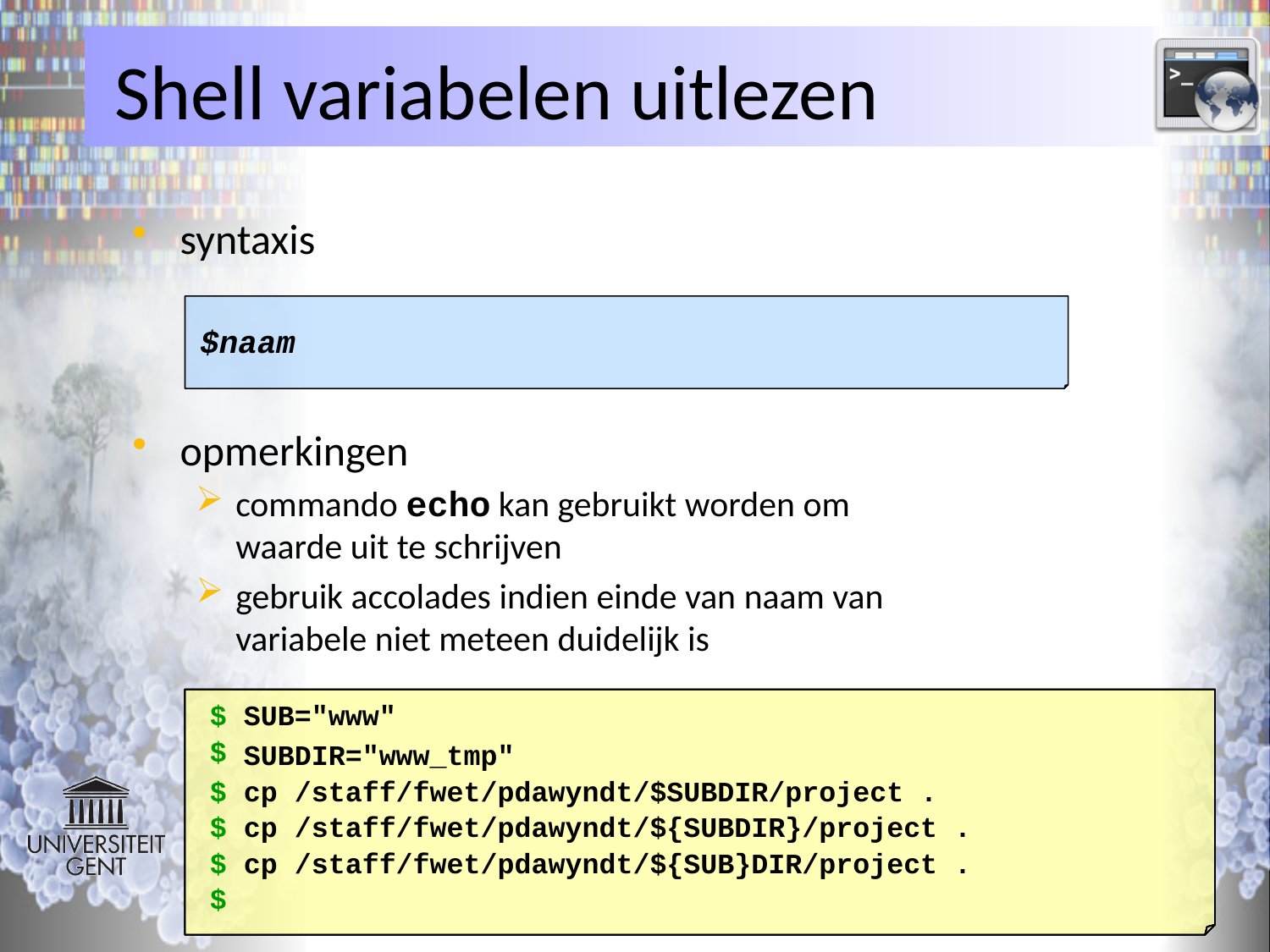

# Shell variabelen uitlezen
syntaxis
opmerkingen
commando echo kan gebruikt worden om
waarde uit te schrijven
gebruik accolades indien einde van naam van
variabele niet meteen duidelijk is
$naam
$ SUB="www"
$

  SUBDIR="www_tmp"
$

  cp /staff/fwet/pdawyndt/$SUBDIR/project .
$

  cp /staff/fwet/pdawyndt/${SUBDIR}/project .
$

  cp /staff/fwet/pdawyndt/${SUB}DIR/project .
$